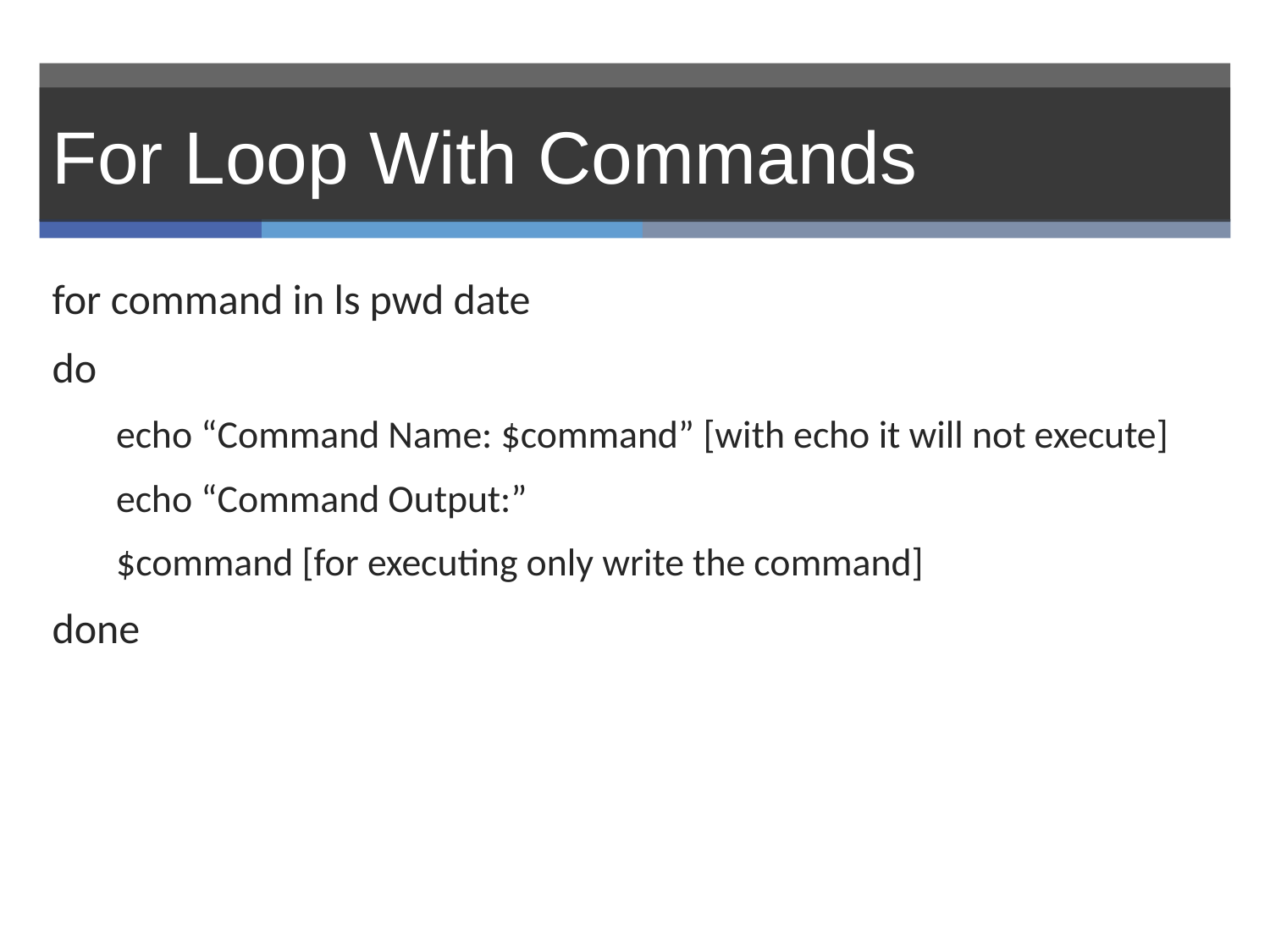

# For Loop With Commands
for command in ls pwd date
do
echo “Command Name: $command” [with echo it will not execute]
echo “Command Output:”
$command [for executing only write the command]
done